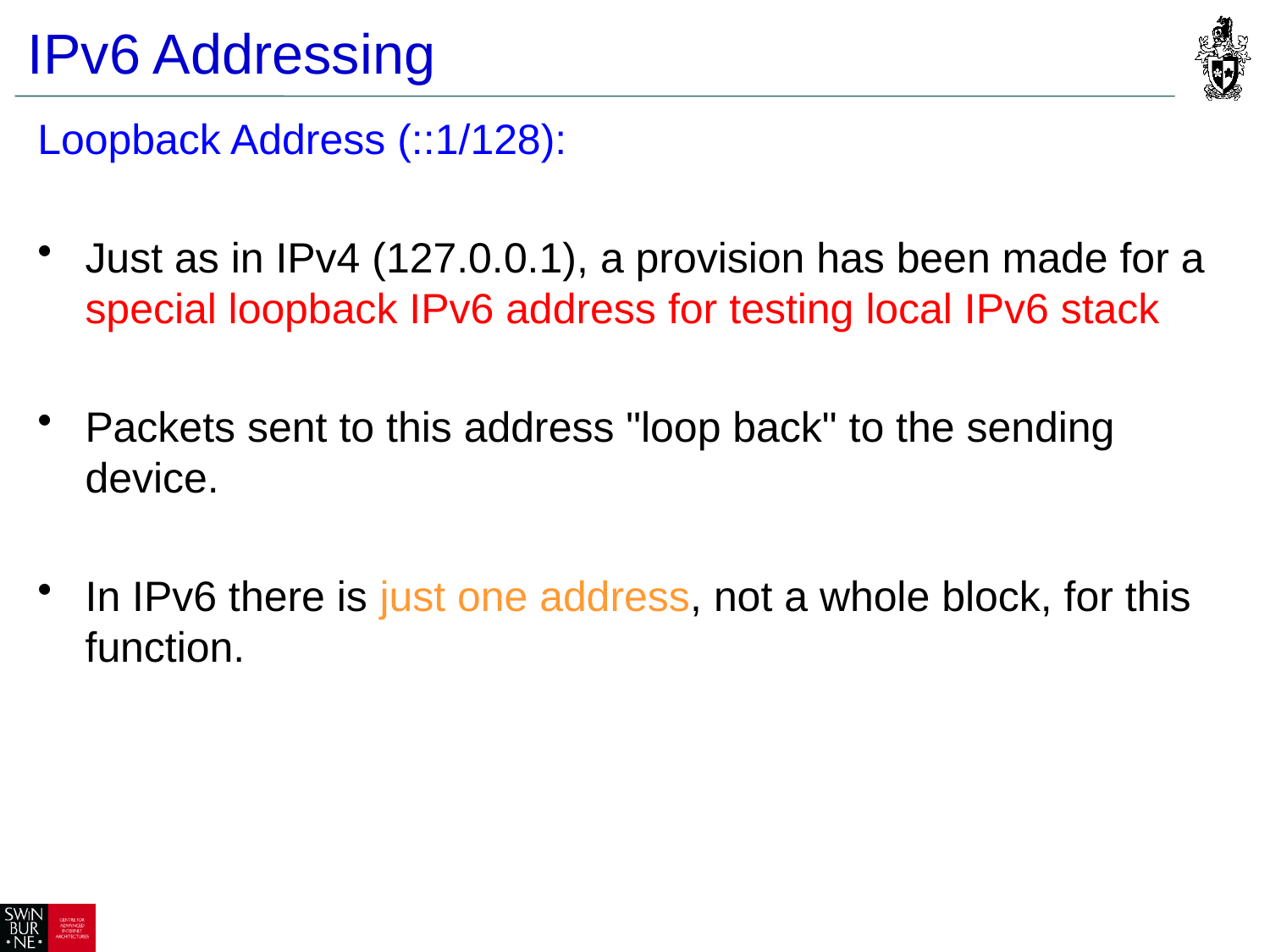

IPv6 Addressing
Loopback Address (::1/128):

Just as in IPv4 (127.0.0.1), a provision has been made for a special loopback IPv6 address for testing local IPv6 stack

Packets sent to this address "loop back" to the sending device.

In IPv6 there is just one address, not a whole block, for this function.